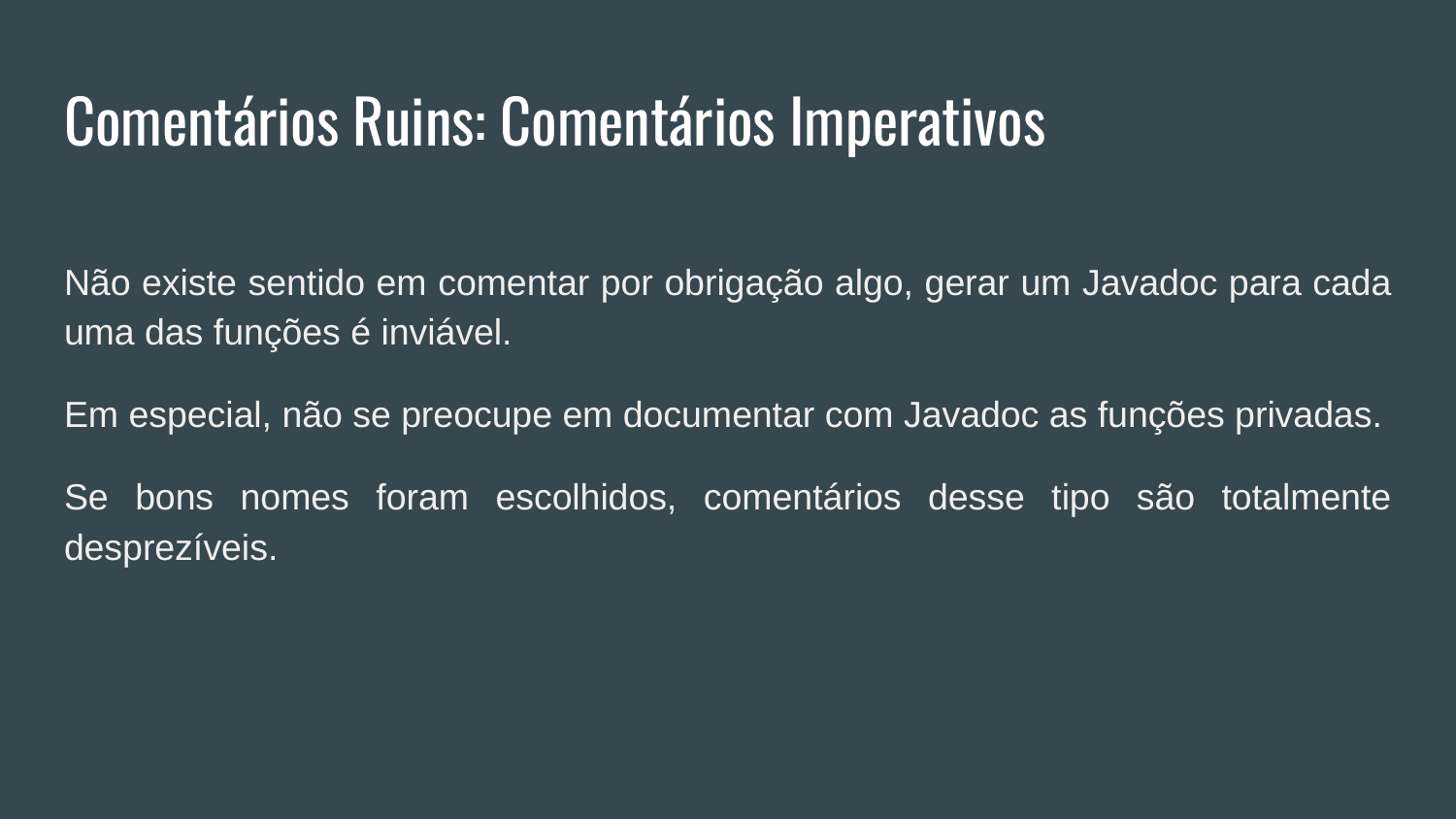

# Comentários Ruins: Comentários Imperativos
Não existe sentido em comentar por obrigação algo, gerar um Javadoc para cada uma das funções é inviável.
Em especial, não se preocupe em documentar com Javadoc as funções privadas.
Se bons nomes foram escolhidos, comentários desse tipo são totalmente desprezíveis.